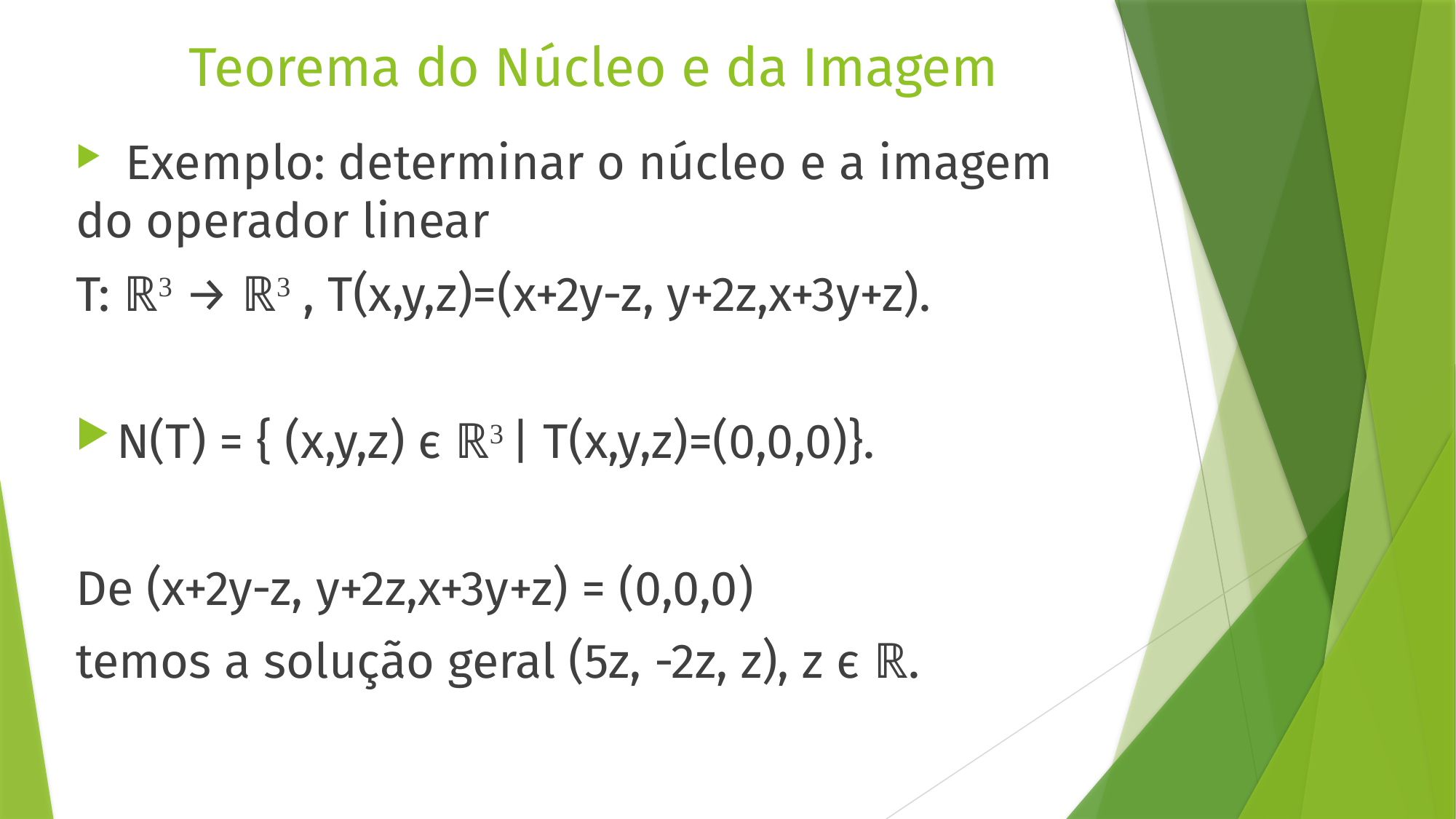

# Teorema do Núcleo e da Imagem
  Exemplo: determinar o núcleo e a imagem do operador linear
T: ℝ3 → ℝ3 , T(x,y,z)=(x+2y-z, y+2z,x+3y+z).

N(T) = { (x,y,z) є ℝ3 | T(x,y,z)=(0,0,0)}.

De (x+2y-z, y+2z,x+3y+z) = (0,0,0)
temos a solução geral (5z, -2z, z), z є ℝ.